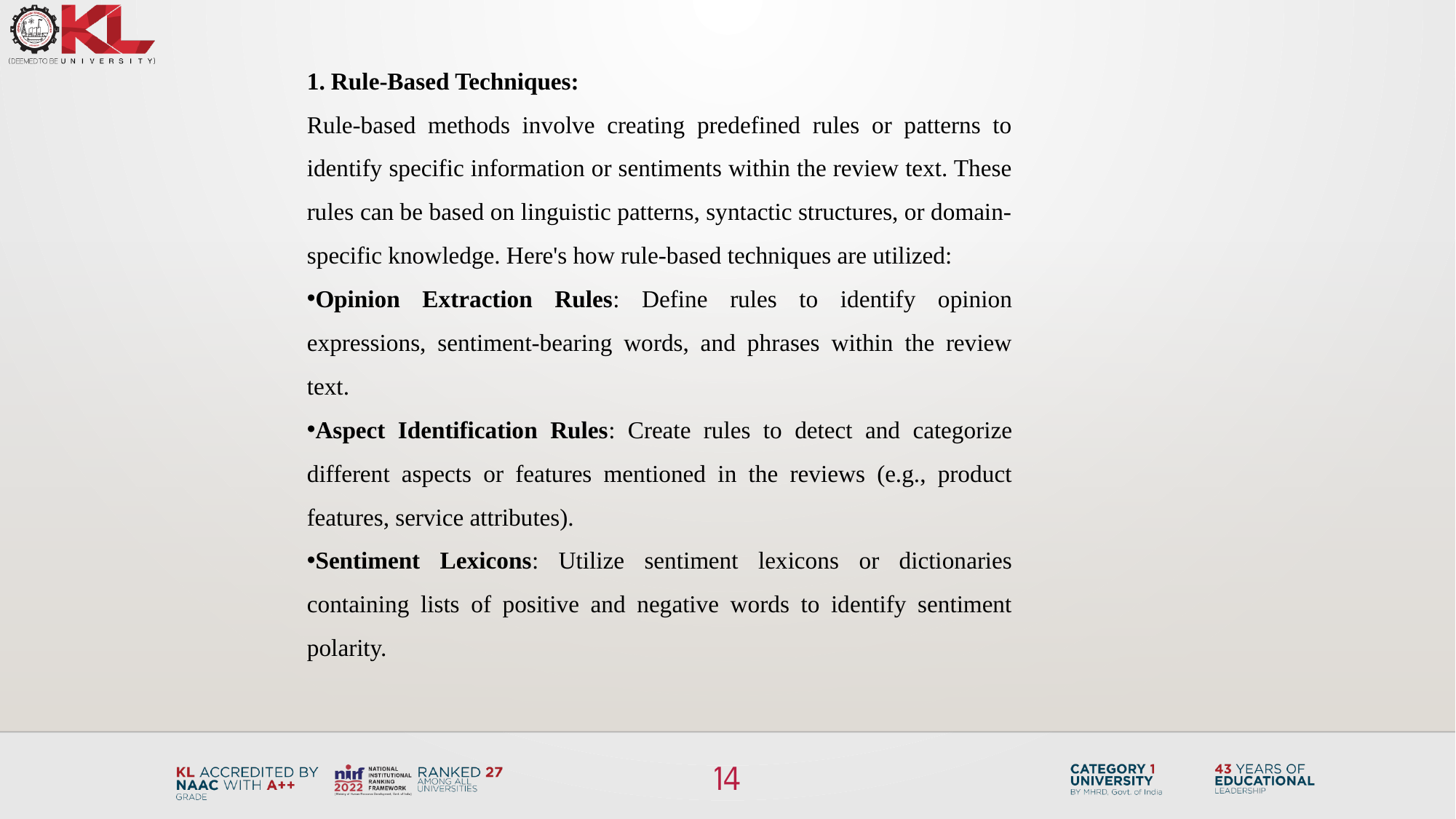

1. Rule-Based Techniques:
Rule-based methods involve creating predefined rules or patterns to identify specific information or sentiments within the review text. These rules can be based on linguistic patterns, syntactic structures, or domain-specific knowledge. Here's how rule-based techniques are utilized:
Opinion Extraction Rules: Define rules to identify opinion expressions, sentiment-bearing words, and phrases within the review text.
Aspect Identification Rules: Create rules to detect and categorize different aspects or features mentioned in the reviews (e.g., product features, service attributes).
Sentiment Lexicons: Utilize sentiment lexicons or dictionaries containing lists of positive and negative words to identify sentiment polarity.
14